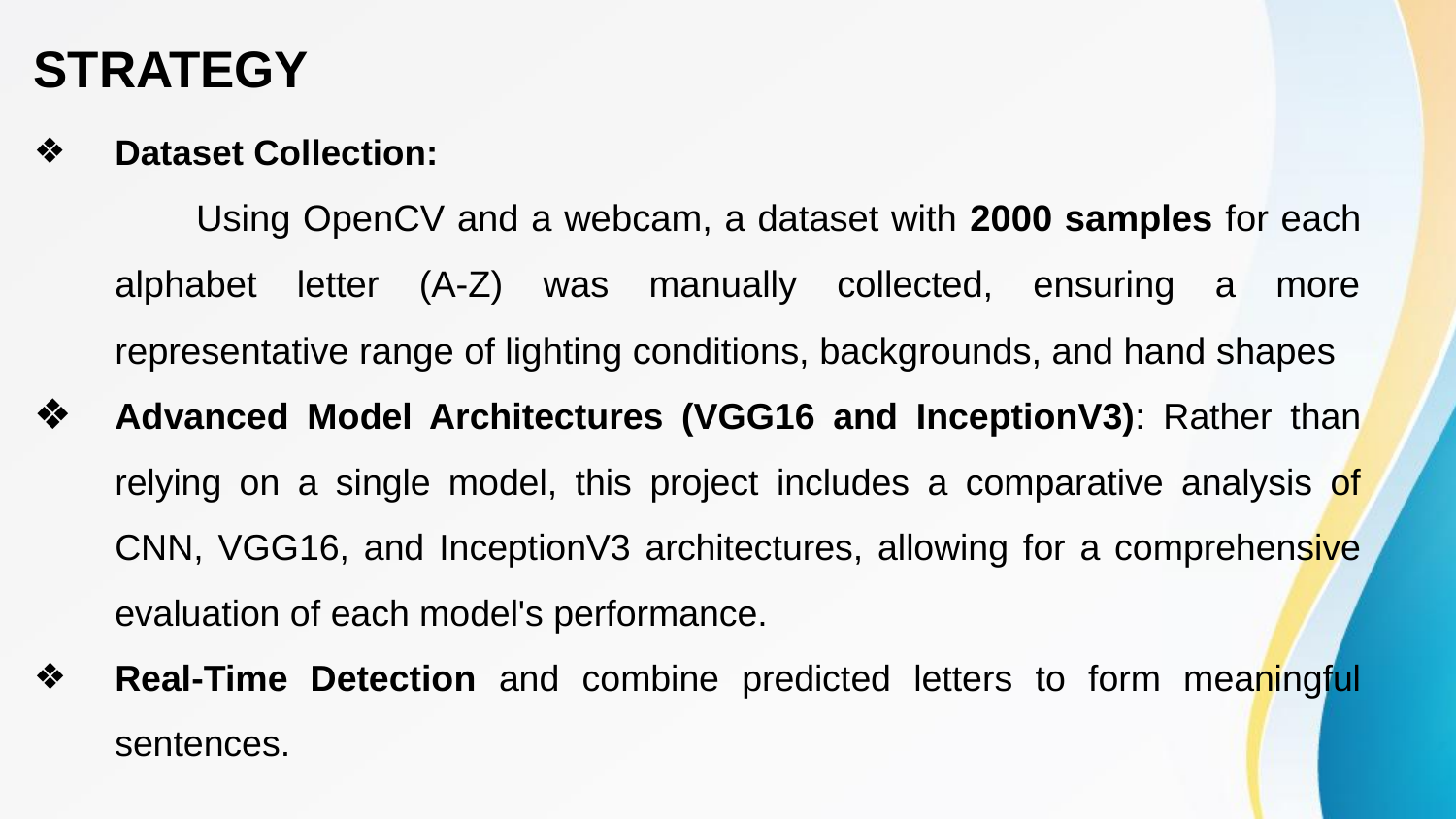

# STRATEGY
Dataset Collection:
Using OpenCV and a webcam, a dataset with 2000 samples for each alphabet letter (A-Z) was manually collected, ensuring a more representative range of lighting conditions, backgrounds, and hand shapes
Advanced Model Architectures (VGG16 and InceptionV3): Rather than relying on a single model, this project includes a comparative analysis of CNN, VGG16, and InceptionV3 architectures, allowing for a comprehensive evaluation of each model's performance.
Real-Time Detection and combine predicted letters to form meaningful sentences.